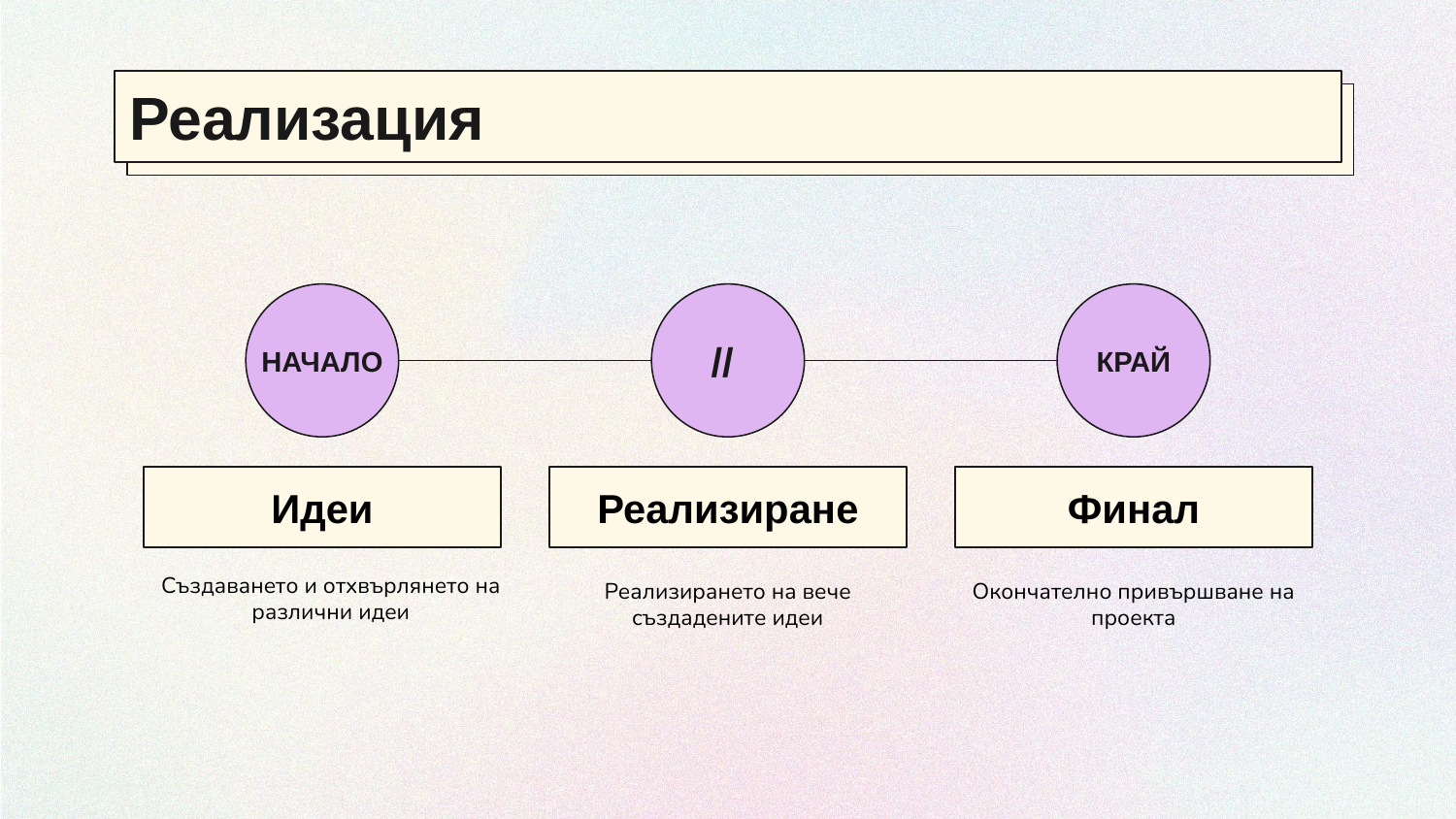

# Реализация

НАЧАЛО
//
КРАЙ
Идеи
Реализиране
Финал
Създаването и отхвърлянето на различни идеи
Реализирането на вече създадените идеи
Окончателно привършване на проекта